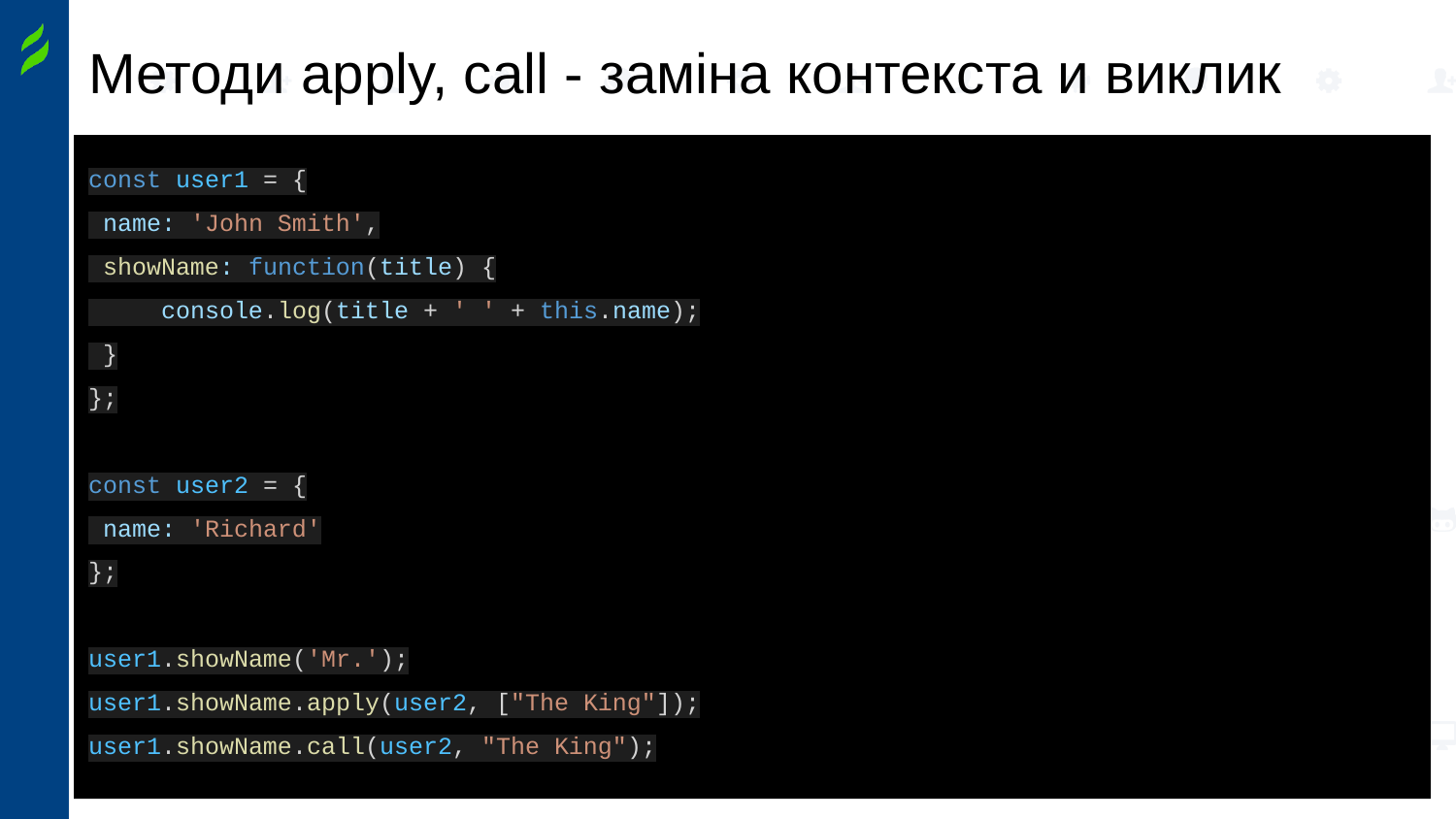

# Методи apply, call - заміна контекста и виклик
const user1 = {
 name: 'John Smith',
 showName: function(title) {
     console.log(title + ' ' + this.name);
 }
};

const user2 = {
 name: 'Richard'
};

user1.showName('Mr.');
user1.showName.apply(user2, ["The King"]);
user1.showName.call(user2, "The King");